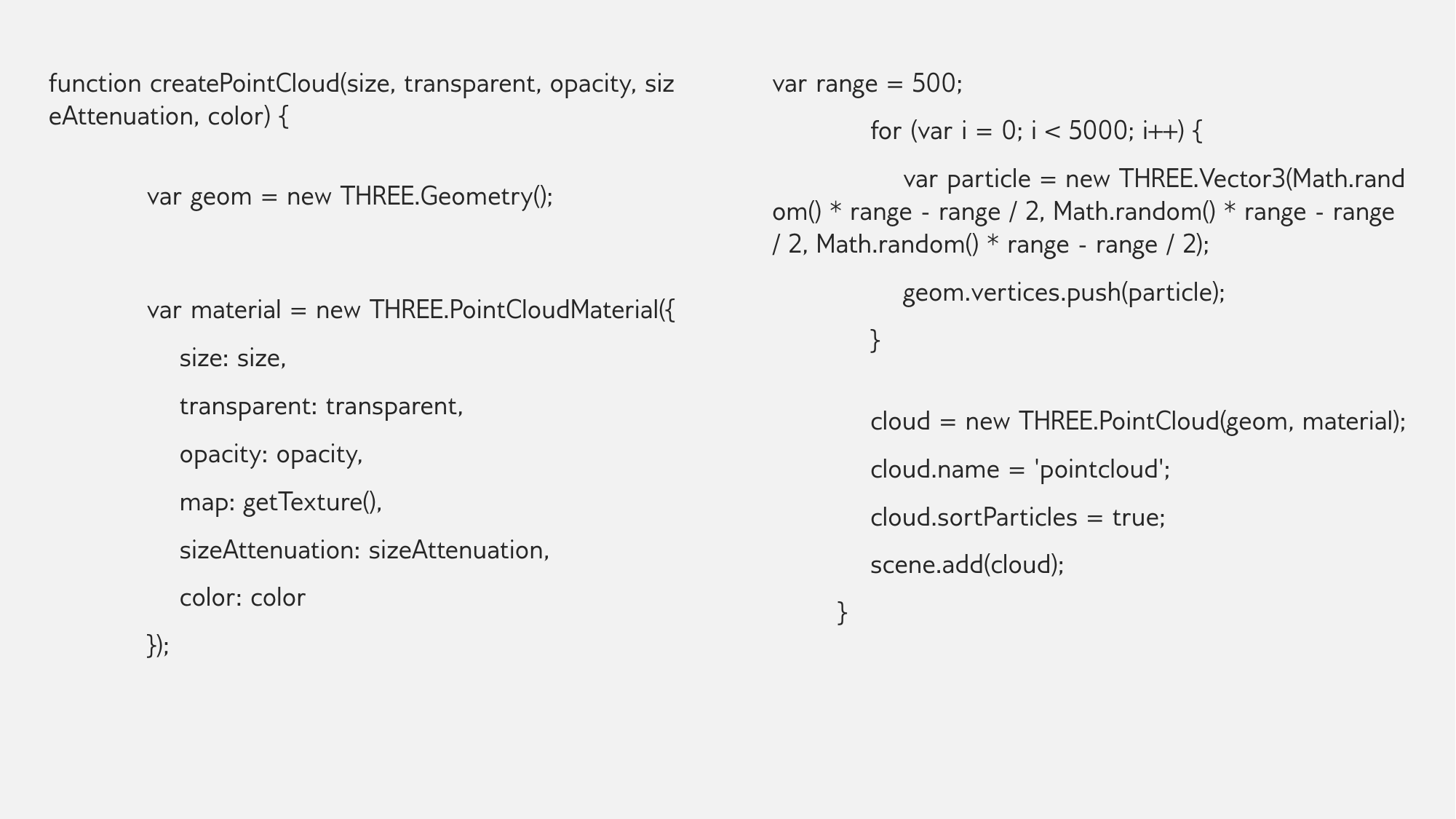

function createPointCloud(size, transparent, opacity, sizeAttenuation, color) {
            var geom = new THREE.Geometry();
            var material = new THREE.PointCloudMaterial({
                size: size,
                transparent: transparent,
                opacity: opacity,
                map: getTexture(),
                sizeAttenuation: sizeAttenuation,
                color: color
            });

var range = 500;
            for (var i = 0; i < 5000; i++) {
                var particle = new THREE.Vector3(Math.random() * range - range / 2, Math.random() * range - range / 2, Math.random() * range - range / 2);
                geom.vertices.push(particle);
            }
            cloud = new THREE.PointCloud(geom, material);
            cloud.name = 'pointcloud';
            cloud.sortParticles = true;
            scene.add(cloud);
        }